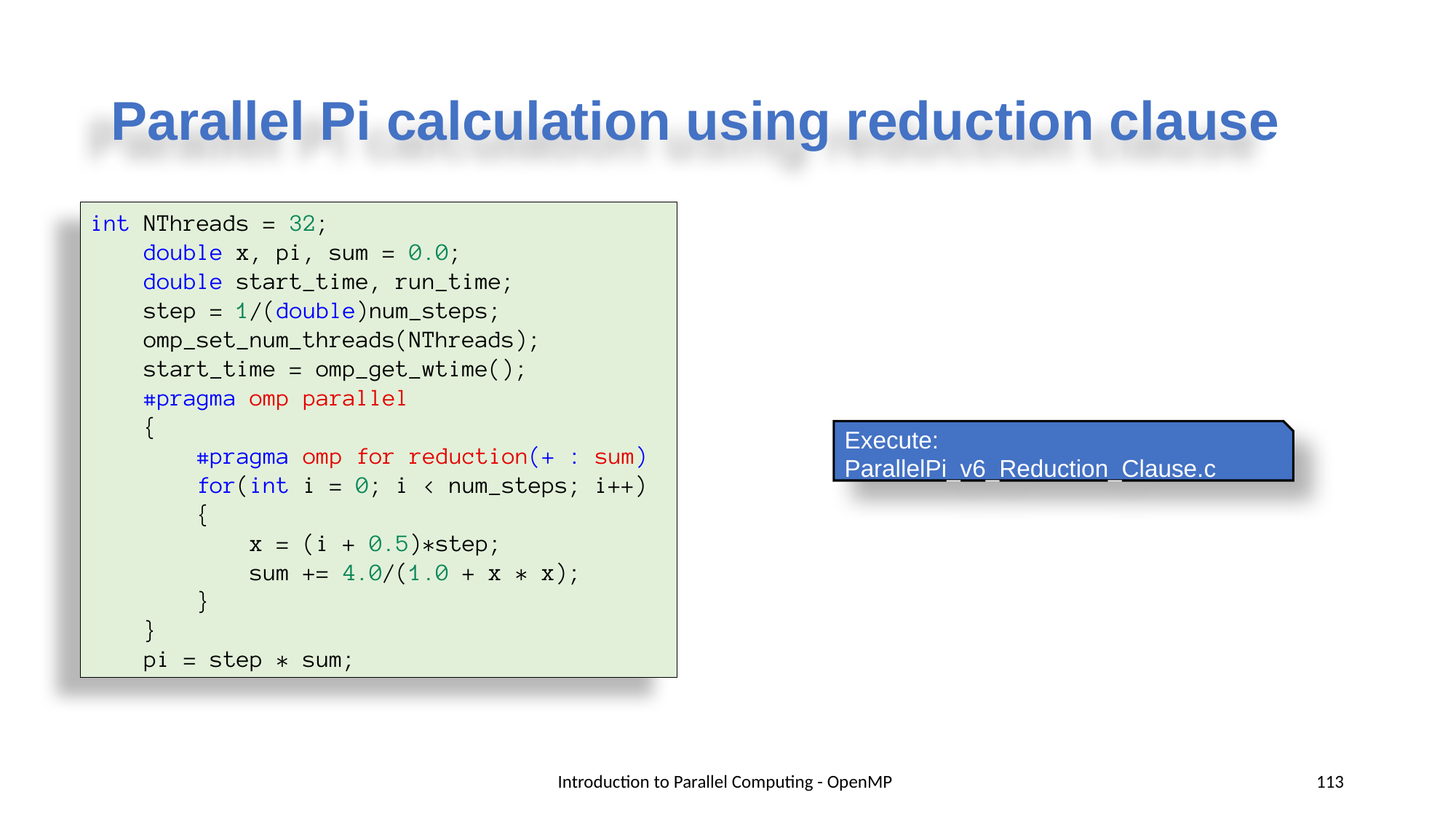

# Parallel Pi calculation using reduction clause
int NThreads = 32;
    double x, pi, sum = 0.0;
    double start_time, run_time;
    step = 1/(double)num_steps;
    omp_set_num_threads(NThreads);
    start_time = omp_get_wtime();
    #pragma omp parallel
    {
        #pragma omp for reduction(+ : sum)
        for(int i = 0; i < num_steps; i++)
        {
            x = (i + 0.5)*step;
            sum += 4.0/(1.0 + x * x);
        }
    }
    pi = step * sum;
Execute: ParallelPi_v6_Reduction_Clause.c
Introduction to Parallel Computing - OpenMP
113